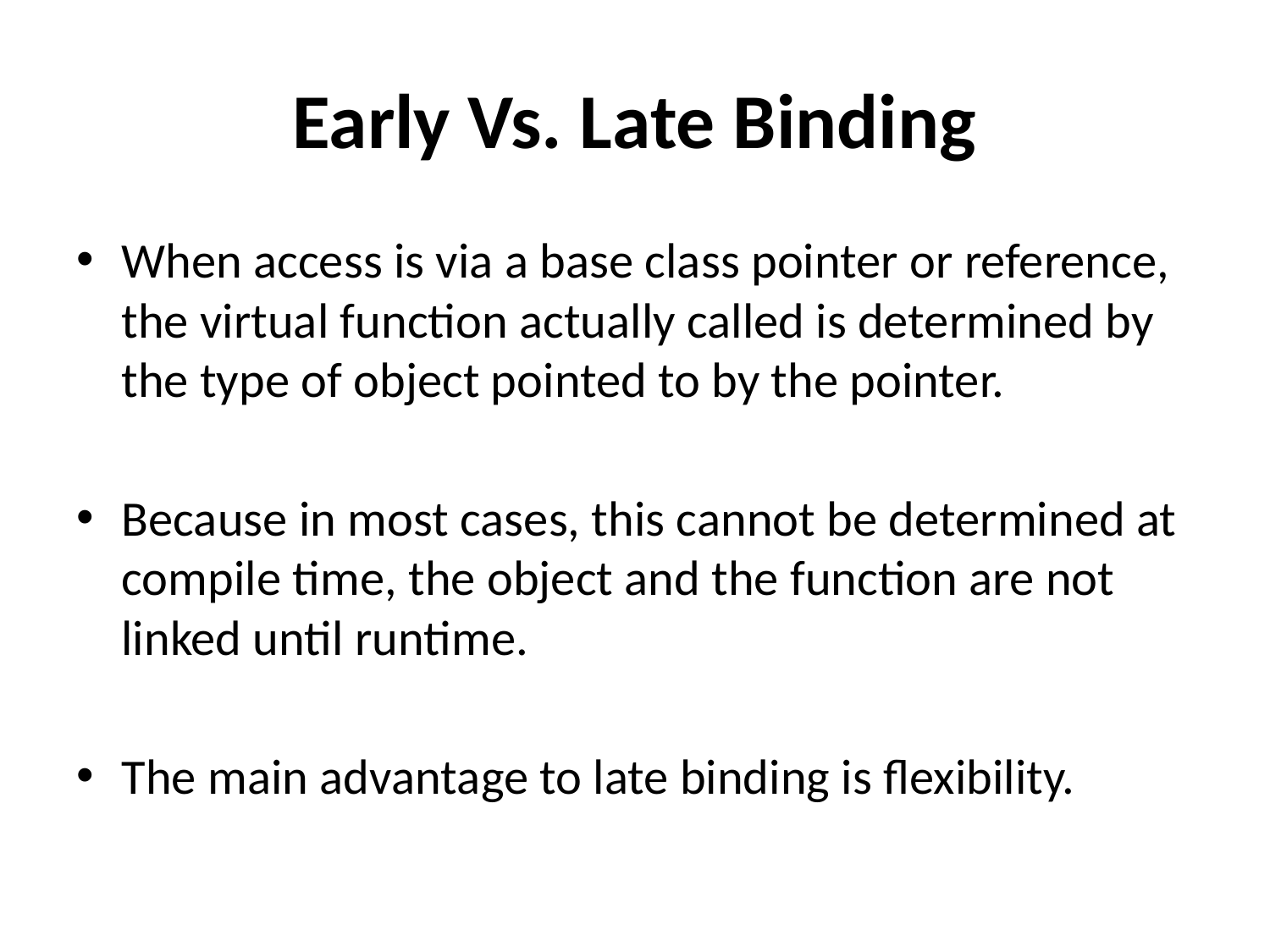

# Early Vs. Late Binding
When access is via a base class pointer or reference, the virtual function actually called is determined by the type of object pointed to by the pointer.

Because in most cases, this cannot be determined at compile time, the object and the function are not linked until runtime.

The main advantage to late binding is flexibility.